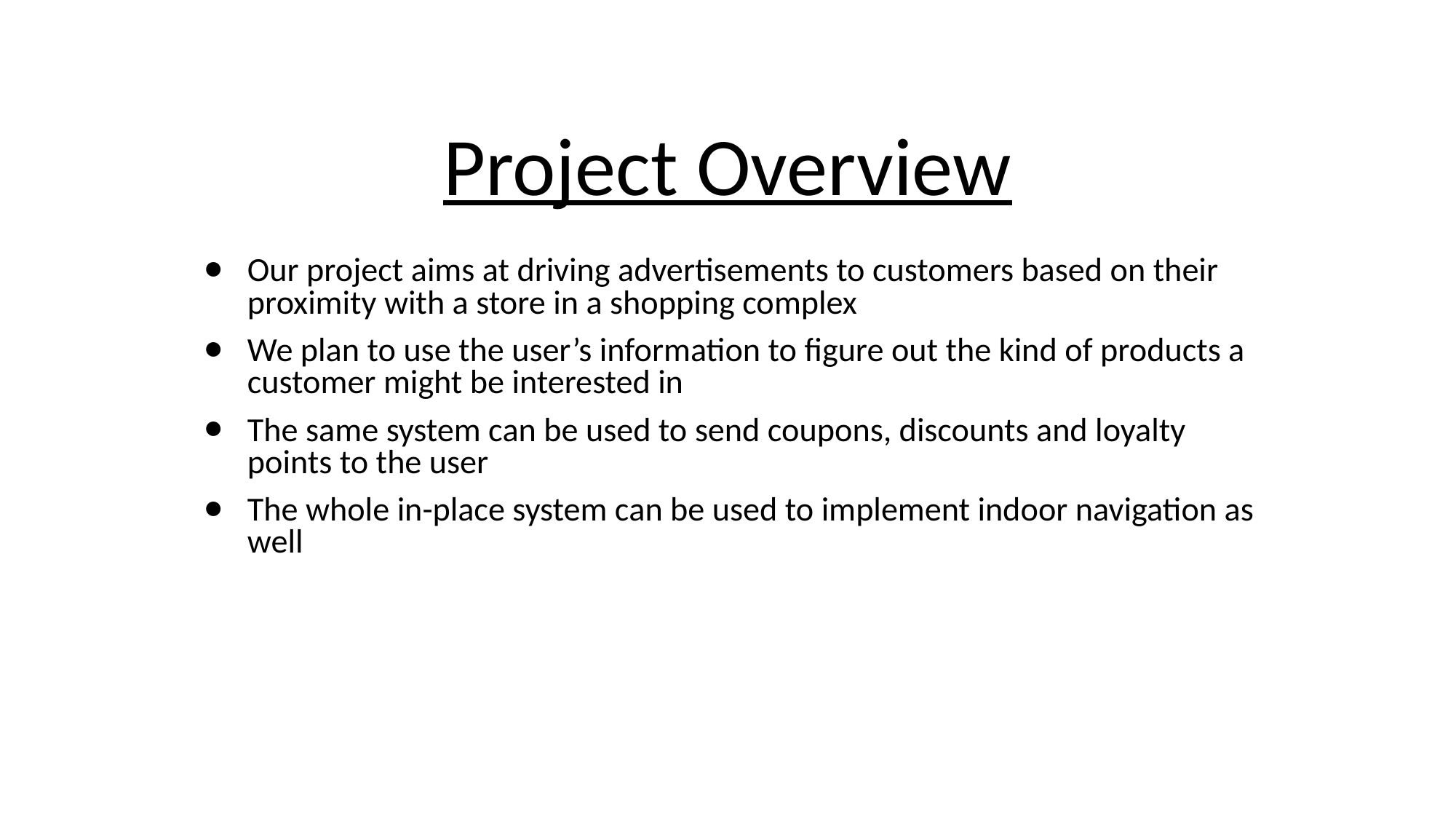

Project Overview
Our project aims at driving advertisements to customers based on their proximity with a store in a shopping complex
We plan to use the user’s information to figure out the kind of products a customer might be interested in
The same system can be used to send coupons, discounts and loyalty points to the user
The whole in-place system can be used to implement indoor navigation as well